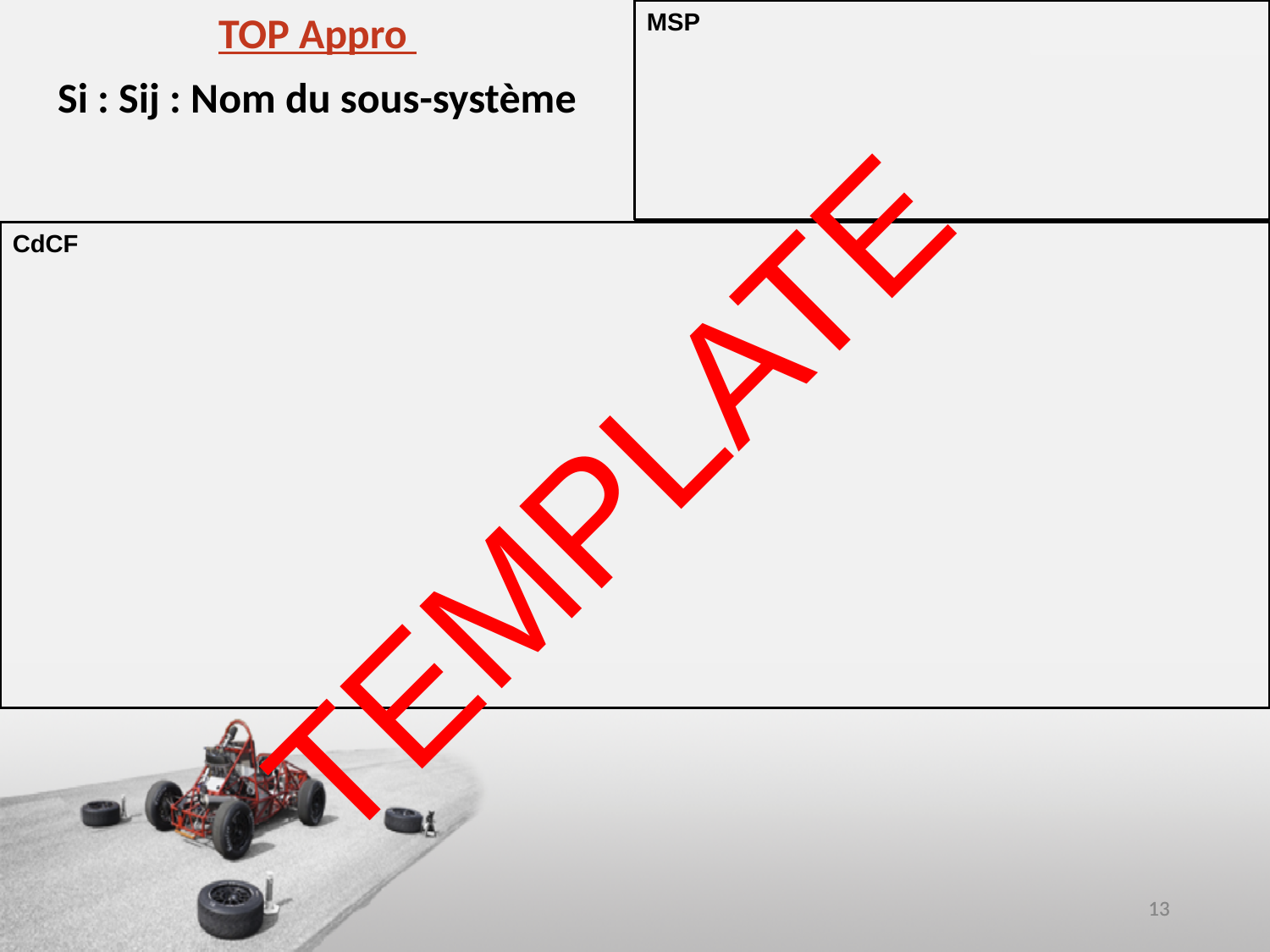

TOP Appro
MSP

Si : Sij : Nom du sous-système
CdCF

TEMPLATE
13
13